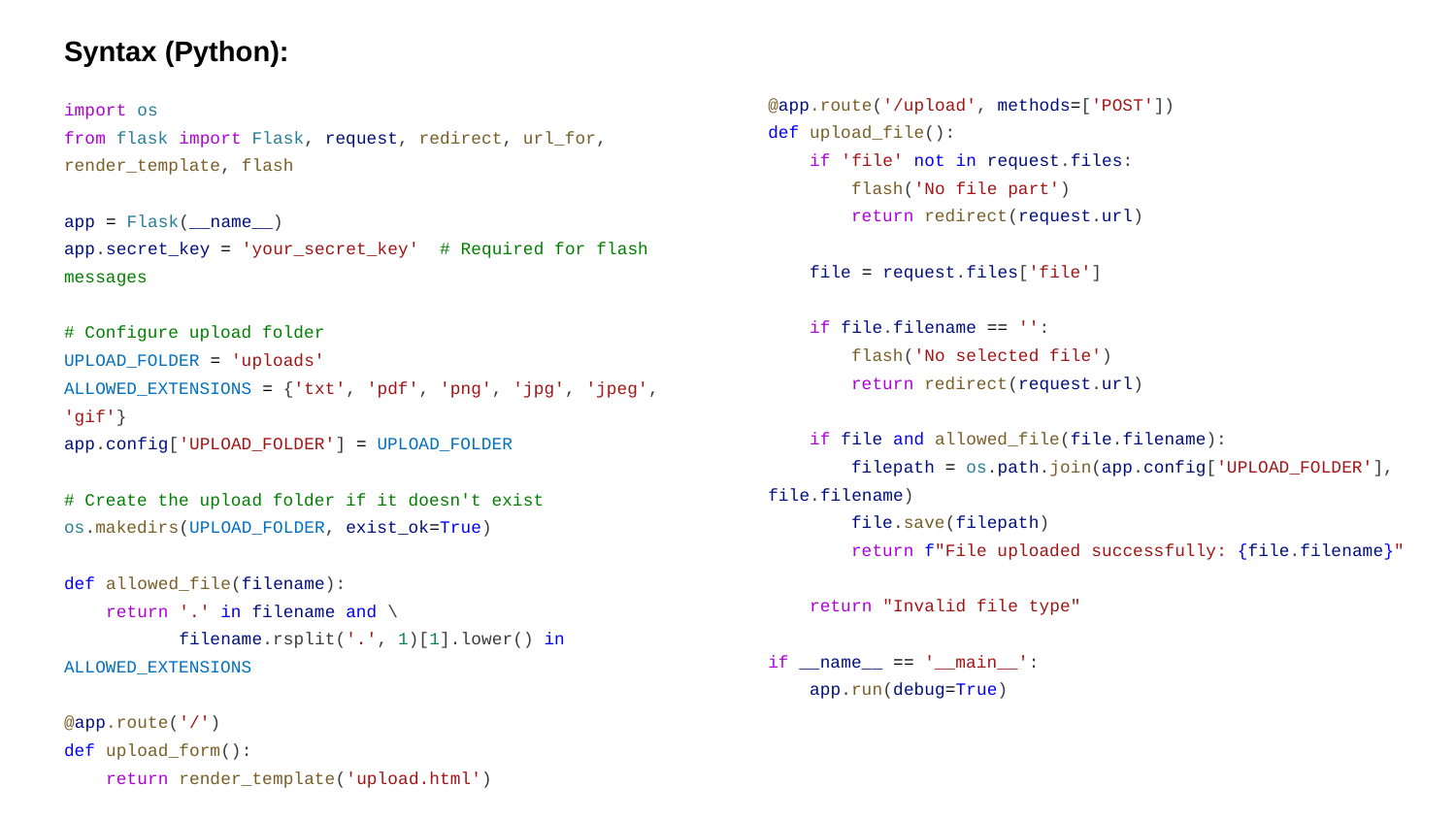

Syntax (Python):
import os
from flask import Flask, request, redirect, url_for, render_template, flash

app = Flask(__name__)
app.secret_key = 'your_secret_key'  # Required for flash messages

# Configure upload folder
UPLOAD_FOLDER = 'uploads'
ALLOWED_EXTENSIONS = {'txt', 'pdf', 'png', 'jpg', 'jpeg', 'gif'}
app.config['UPLOAD_FOLDER'] = UPLOAD_FOLDER

# Create the upload folder if it doesn't exist
os.makedirs(UPLOAD_FOLDER, exist_ok=True)

def allowed_file(filename):
    return '.' in filename and \
           filename.rsplit('.', 1)[1].lower() in ALLOWED_EXTENSIONS

@app.route('/')
def upload_form():
    return render_template('upload.html')

@app.route('/upload', methods=['POST'])
def upload_file():
    if 'file' not in request.files:
        flash('No file part')
        return redirect(request.url)

    file = request.files['file']

    if file.filename == '':
        flash('No selected file')
        return redirect(request.url)

    if file and allowed_file(file.filename):
        filepath = os.path.join(app.config['UPLOAD_FOLDER'], file.filename)
        file.save(filepath)
        return f"File uploaded successfully: {file.filename}"

    return "Invalid file type"

if __name__ == '__main__':
    app.run(debug=True)